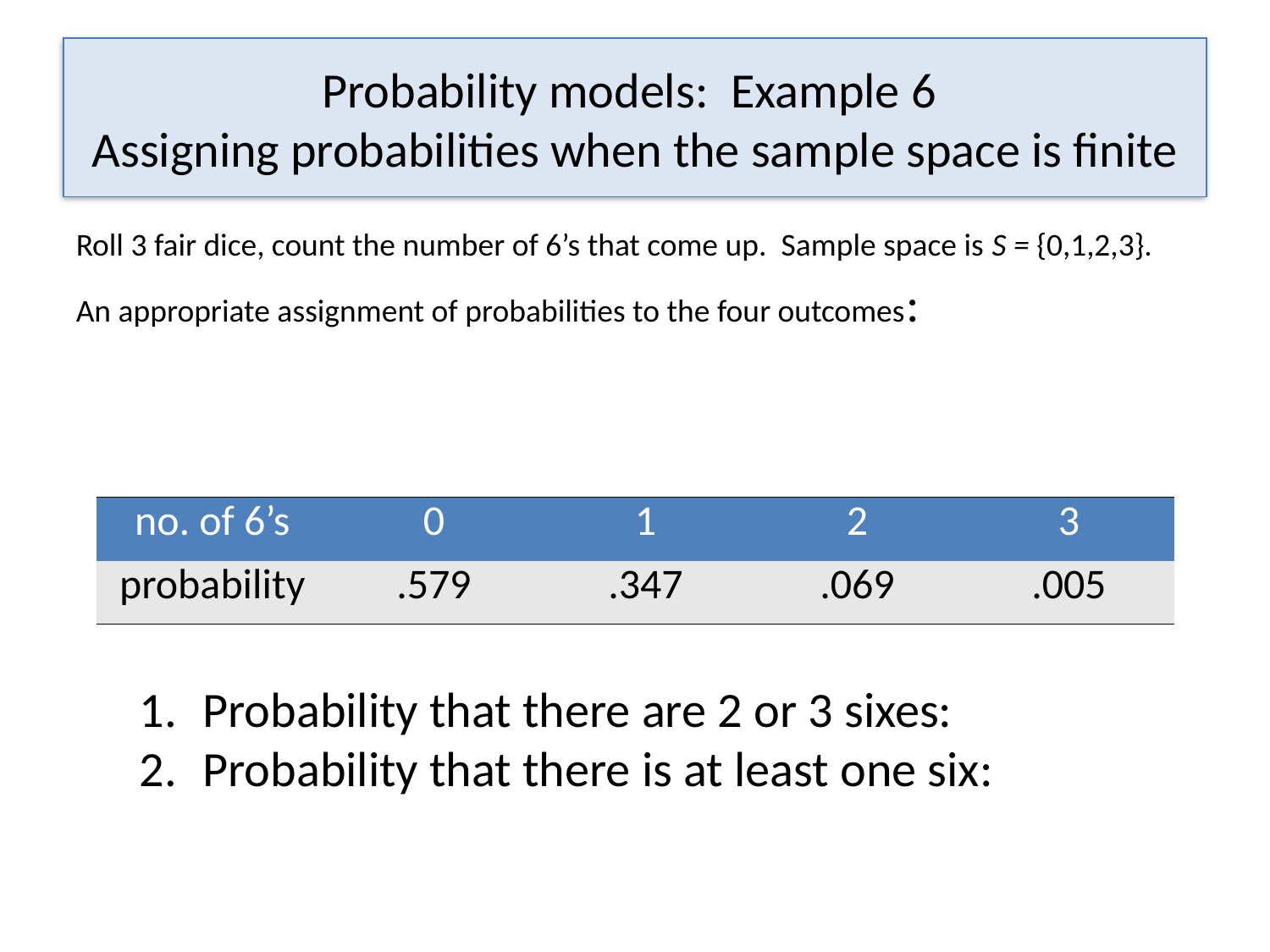

# Probability models:  Example 6 Assigning probabilities when the sample space is finite
Roll 3 fair dice, count the number of 6’s that come up.  Sample space is S = {0,1,2,3}.
An appropriate assignment of probabilities to the four outcomes:
| no. of 6’s | 0 | 1 | 2 | 3 |
| --- | --- | --- | --- | --- |
| probability | .579 | .347 | .069 | .005 |

Probability that there are 2 or 3 sixes:
Probability that there is at least one six: